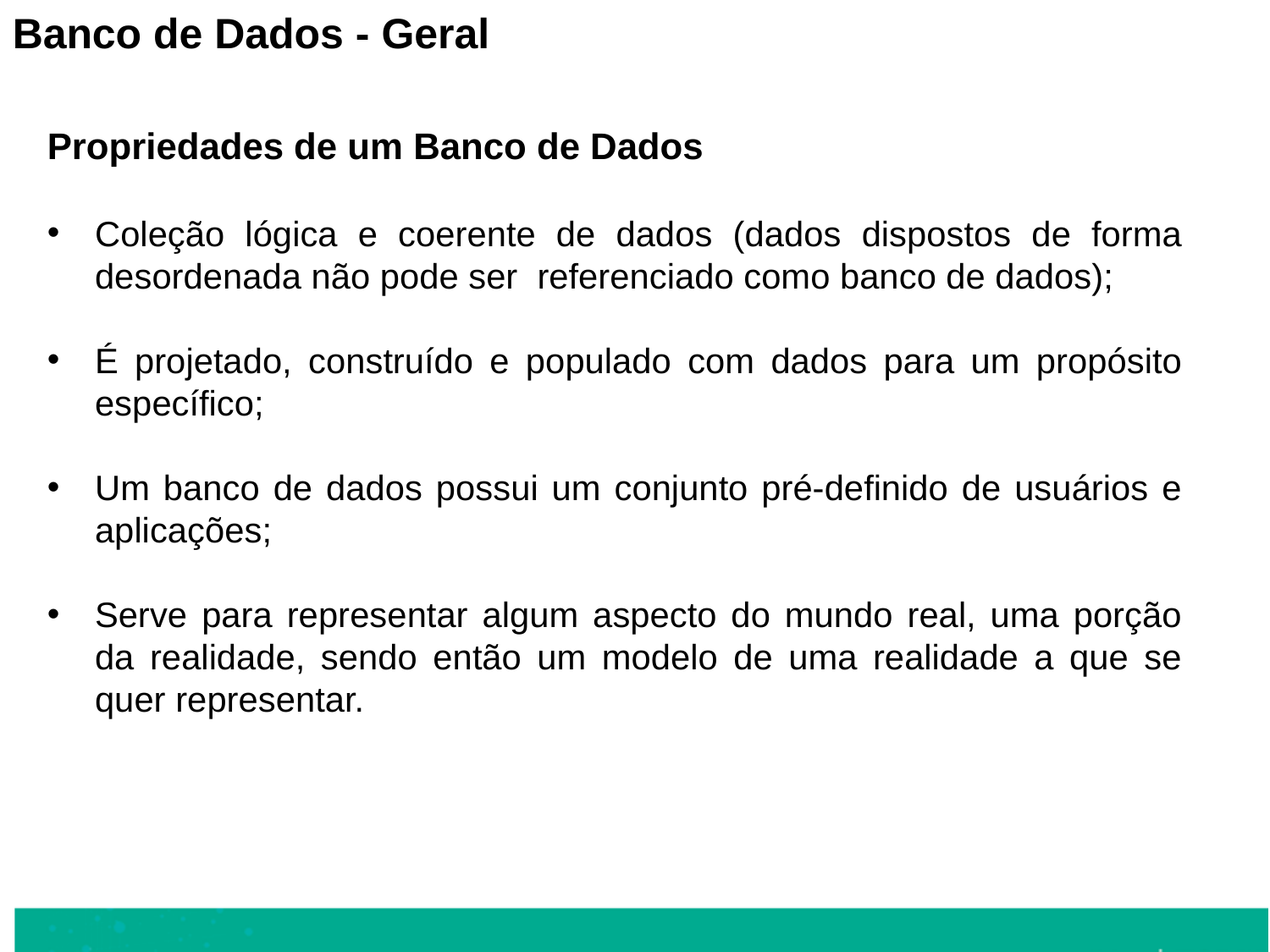

Banco de Dados - Geral
Propriedades de um Banco de Dados

Coleção lógica e coerente de dados (dados dispostos de forma desordenada não pode ser  referenciado como banco de dados);

É projetado, construído e populado com dados para um propósito específico;

Um banco de dados possui um conjunto pré-definido de usuários e aplicações;

Serve para representar algum aspecto do mundo real, uma porção da realidade, sendo então um modelo de uma realidade a que se quer representar.